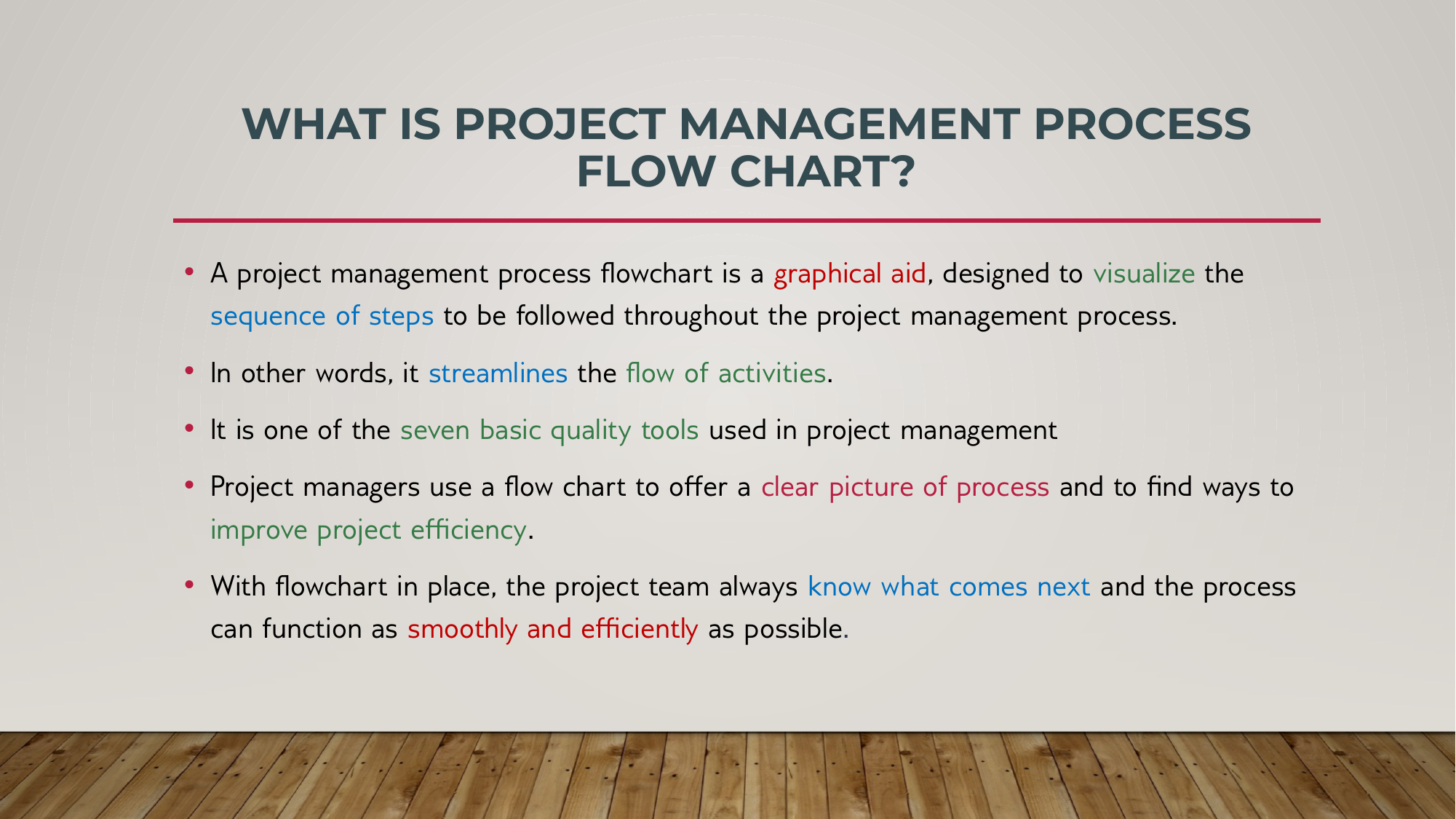

# What is project management process Flow chart?
A project management process flowchart is a graphical aid, designed to visualize the sequence of steps to be followed throughout the project management process.
In other words, it streamlines the flow of activities.
It is one of the seven basic quality tools used in project management
Project managers use a flow chart to offer a clear picture of process and to find ways to improve project efficiency.
With flowchart in place, the project team always know what comes next and the process can function as smoothly and efficiently as possible.